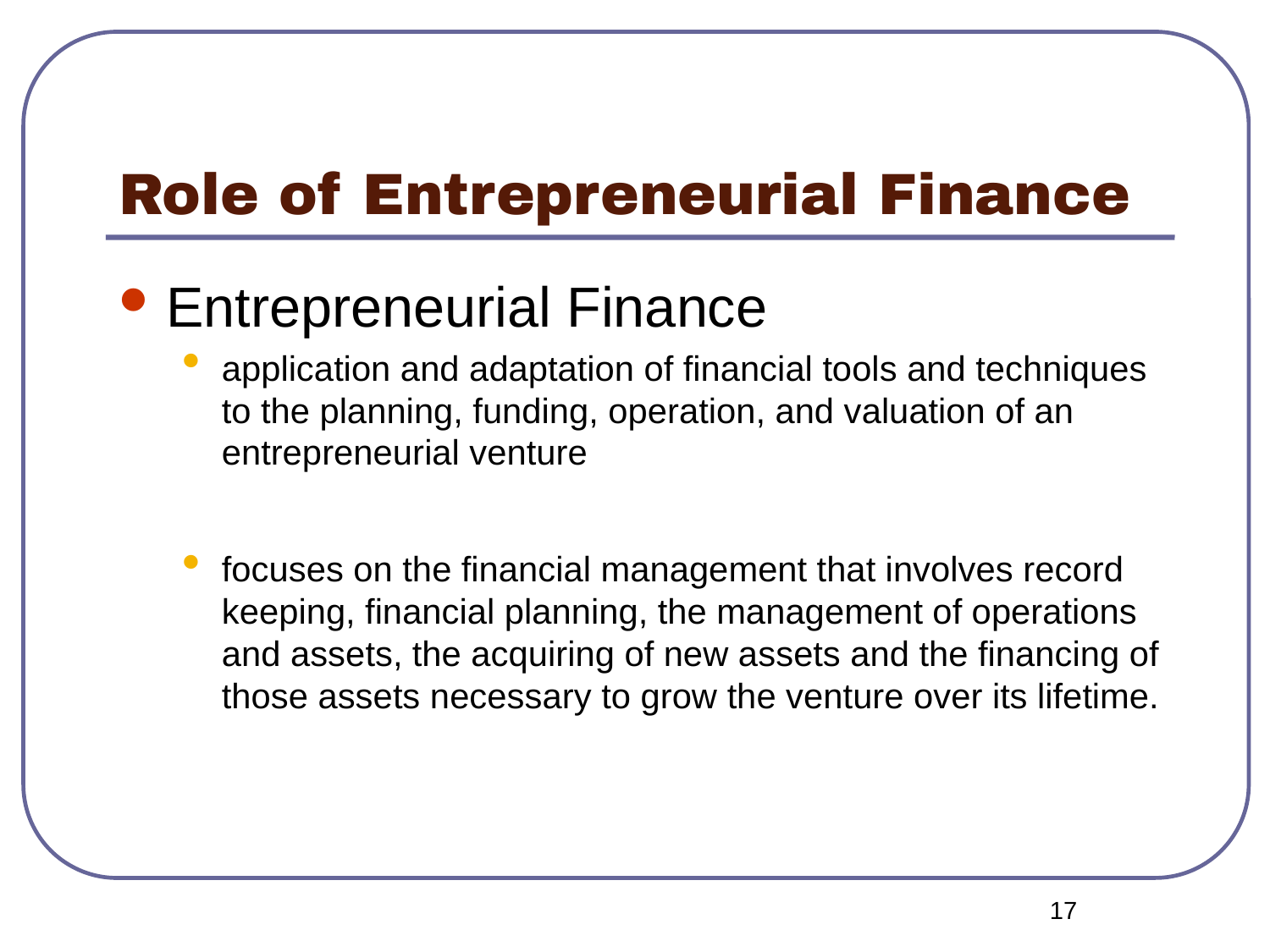

# Role of Entrepreneurial Finance
Entrepreneurial Finance
application and adaptation of financial tools and techniques to the planning, funding, operation, and valuation of an entrepreneurial venture

focuses on the financial management that involves record keeping, financial planning, the management of operations and assets, the acquiring of new assets and the financing of those assets necessary to grow the venture over its lifetime.

17